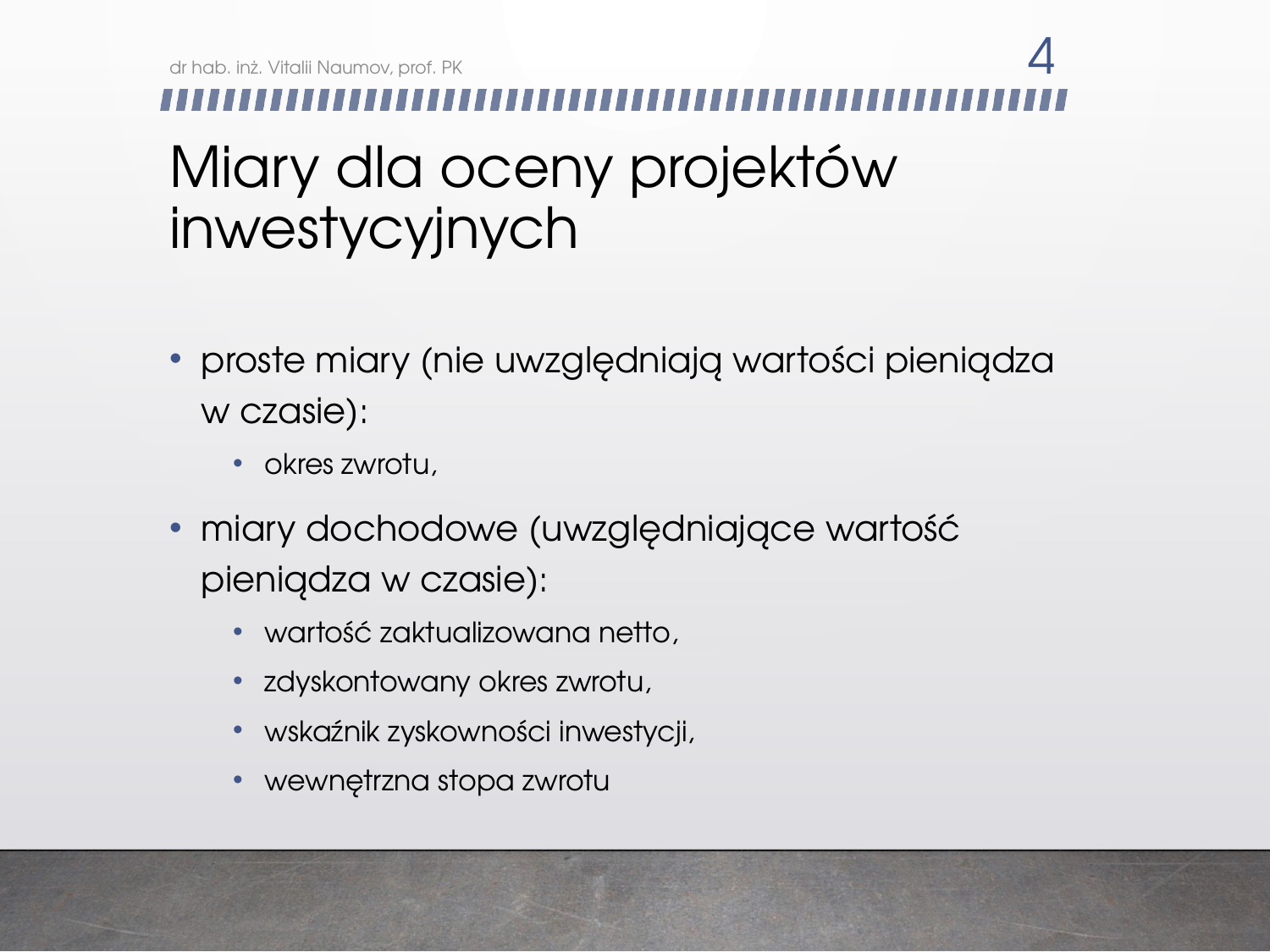

4
dr hab. inż. Vitalii Naumov, prof. PK
# Miary dla oceny projektów inwestycyjnych
proste miary (nie uwzględniają wartości pieniądza w czasie):
okres zwrotu,
miary dochodowe (uwzględniające wartość pieniądza w czasie):
wartość zaktualizowana netto,
zdyskontowany okres zwrotu,
wskaźnik zyskowności inwestycji,
wewnętrzna stopa zwrotu